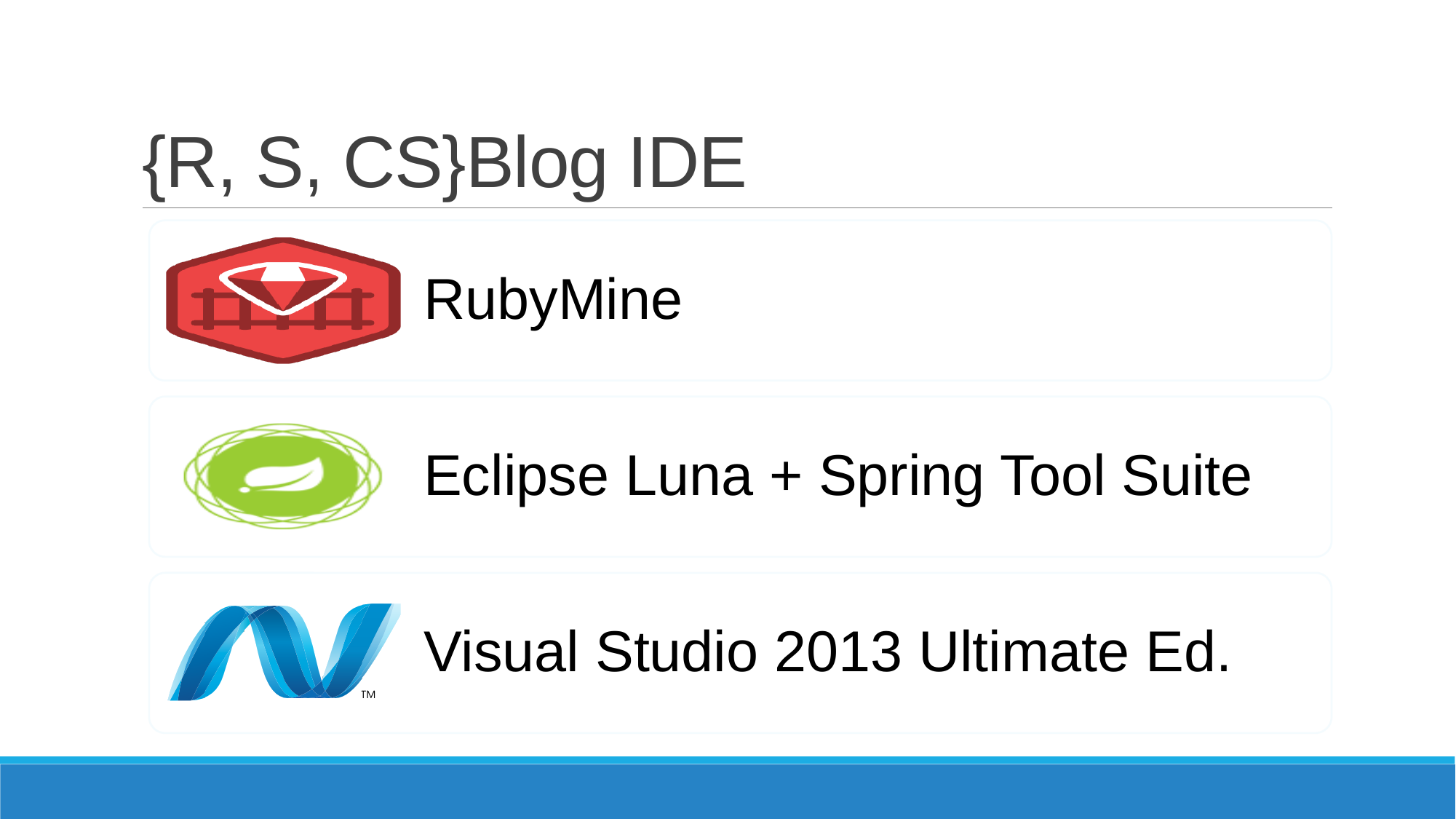

# {R, S, CS}Blog IDE

RubyMine
Eclipse Luna + Spring Tool Suite
Visual Studio 2013 Ultimate Ed.